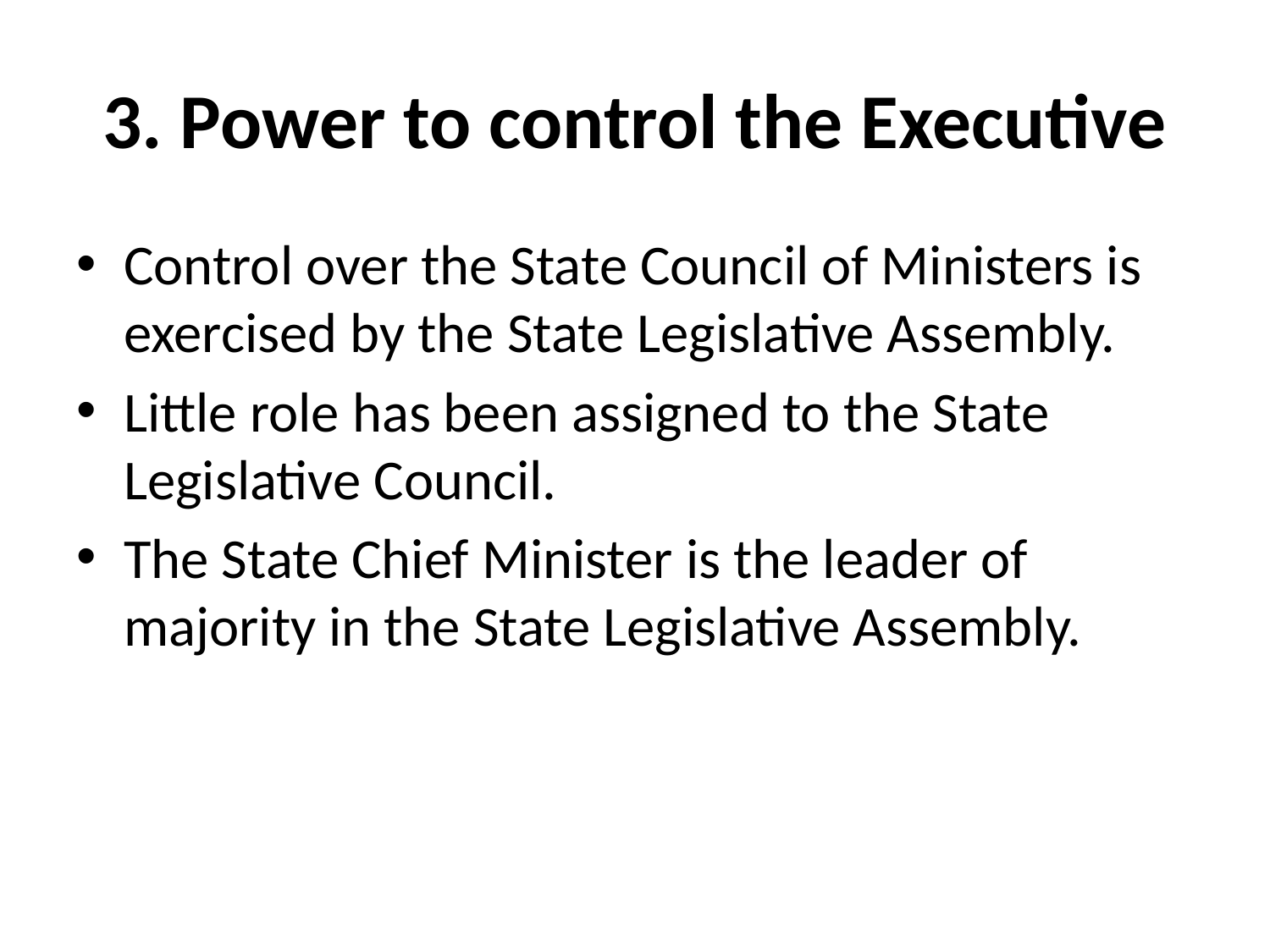

# 3. Power to control the Executive
Control over the State Council of Ministers is exercised by the State Legislative Assembly.
Little role has been assigned to the State Legislative Council.
The State Chief Minister is the leader of majority in the State Legislative Assembly.